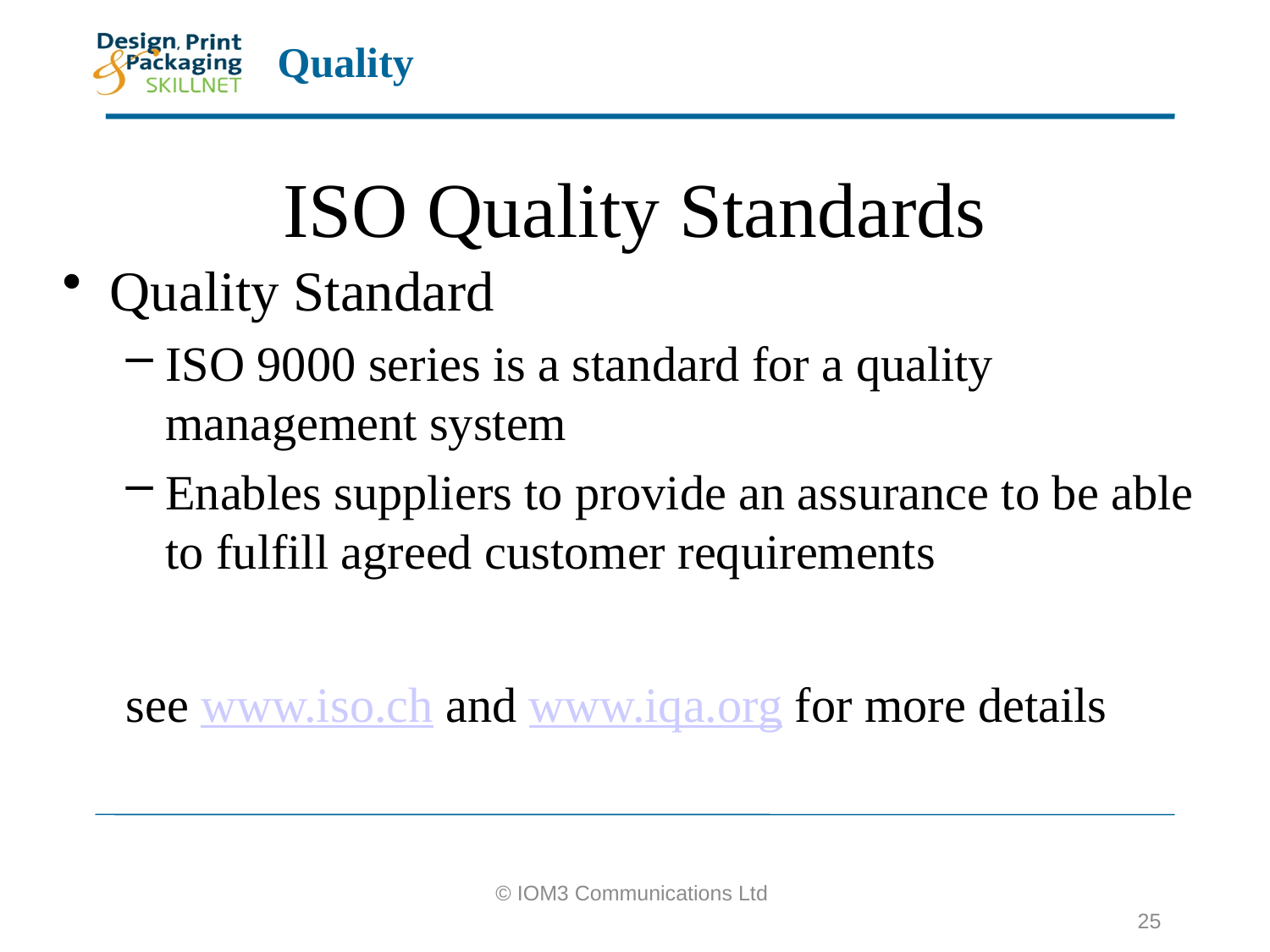

# ISO Quality Standards
Quality Standard
ISO 9000 series is a standard for a quality management system
Enables suppliers to provide an assurance to be able to fulfill agreed customer requirements

see www.iso.ch and www.iqa.org for more details

© IOM3 Communications Ltd

25